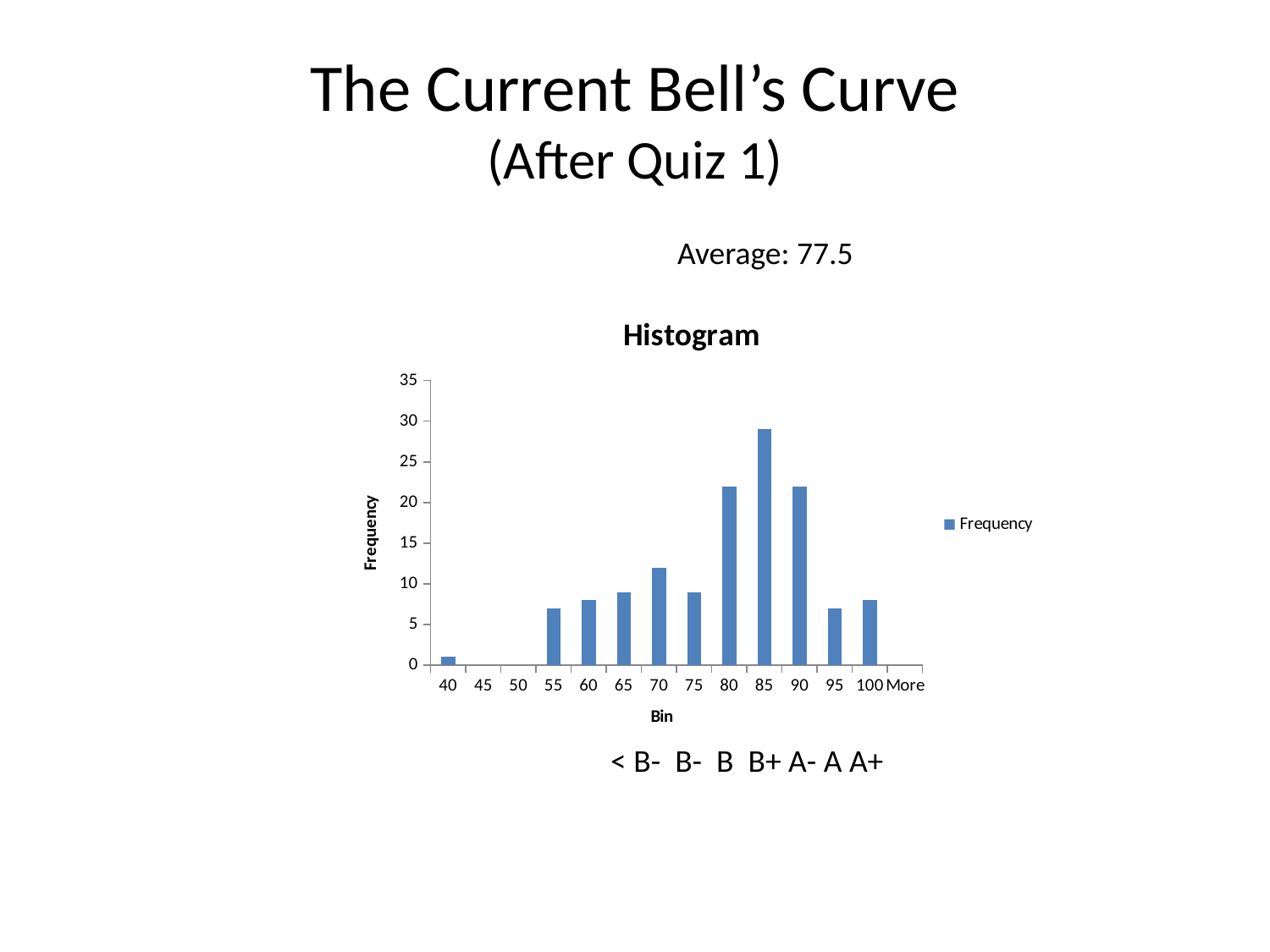

# The Current Bell’s Curve (After Quiz 1)
Average: 77.5

### Chart: Histogram

| Category |  |
|---|---|
| 40 | 1.0 |
| 45 | 0.0 |
| 50 | 0.0 |
| 55 | 7.0 |
| 60 | 8.0 |
| 65 | 9.0 |
| 70 | 12.0 |
| 75 | 9.0 |
| 80 | 22.0 |
| 85 | 29.0 |
| 90 | 22.0 |
| 95 | 7.0 |
| 100 | 8.0 |
| More | 0.0 |
      < B-  B-  B  B+ A- A A+